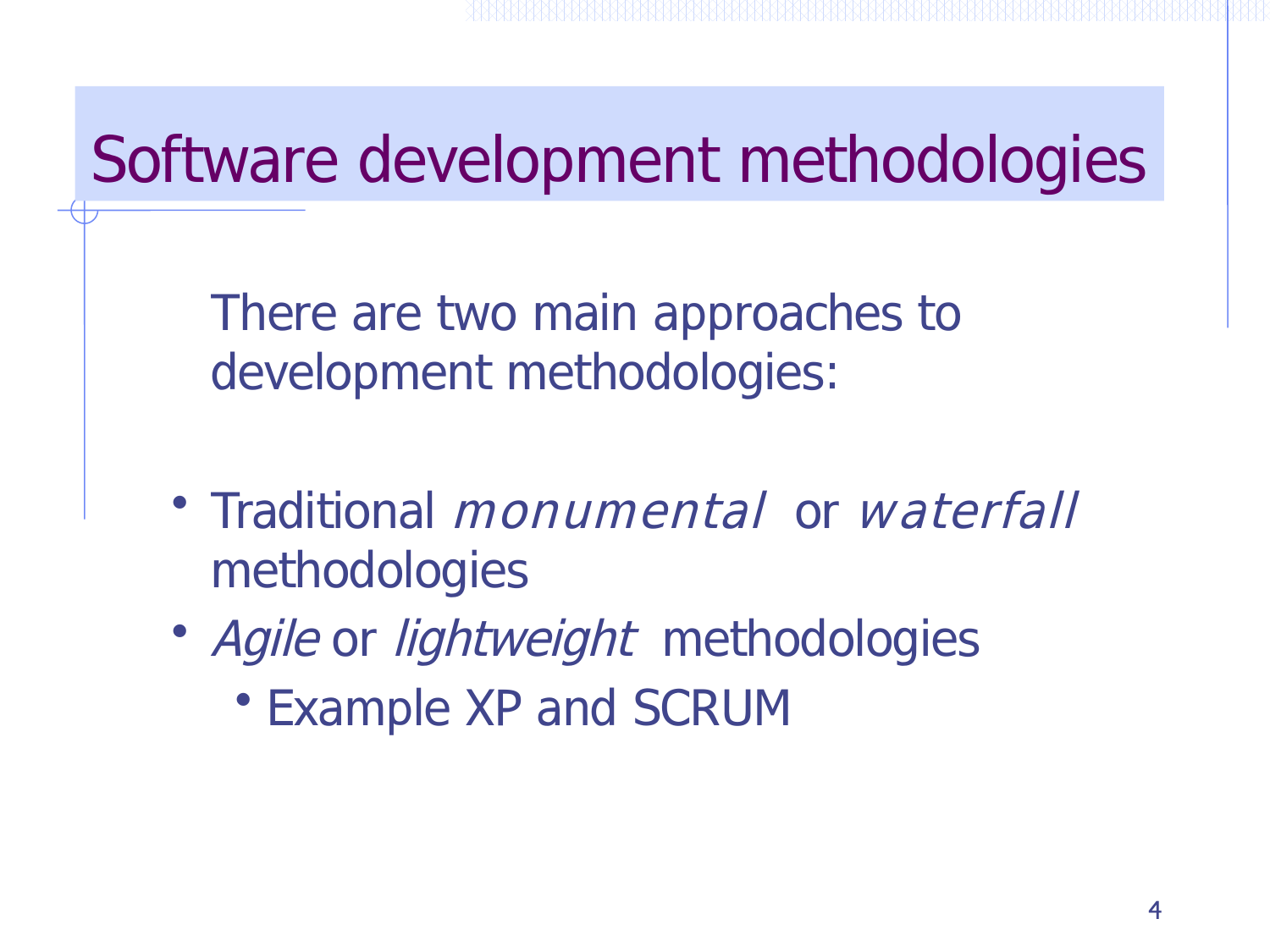

# Software development methodologies
	There are two main approaches to development methodologies:

Traditional monumental  or waterfall methodologies
Agile or lightweight  methodologies
Example XP and SCRUM

4